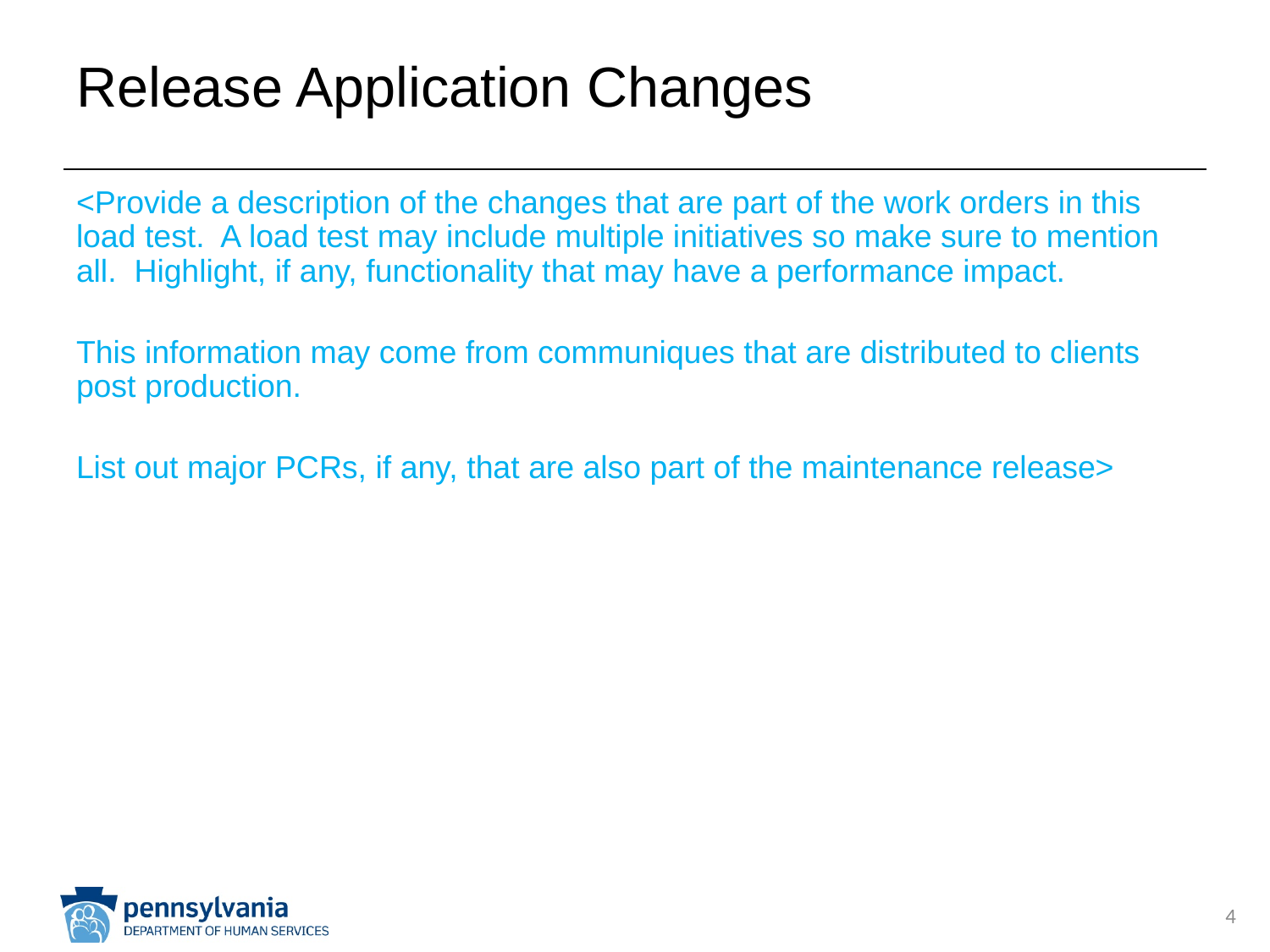

# Release Application Changes
<Provide a description of the changes that are part of the work orders in this load test.  A load test may include multiple initiatives so make sure to mention all.  Highlight, if any, functionality that may have a performance impact.

This information may come from communiques that are distributed to clients post production.

List out major PCRs, if any, that are also part of the maintenance release>
4